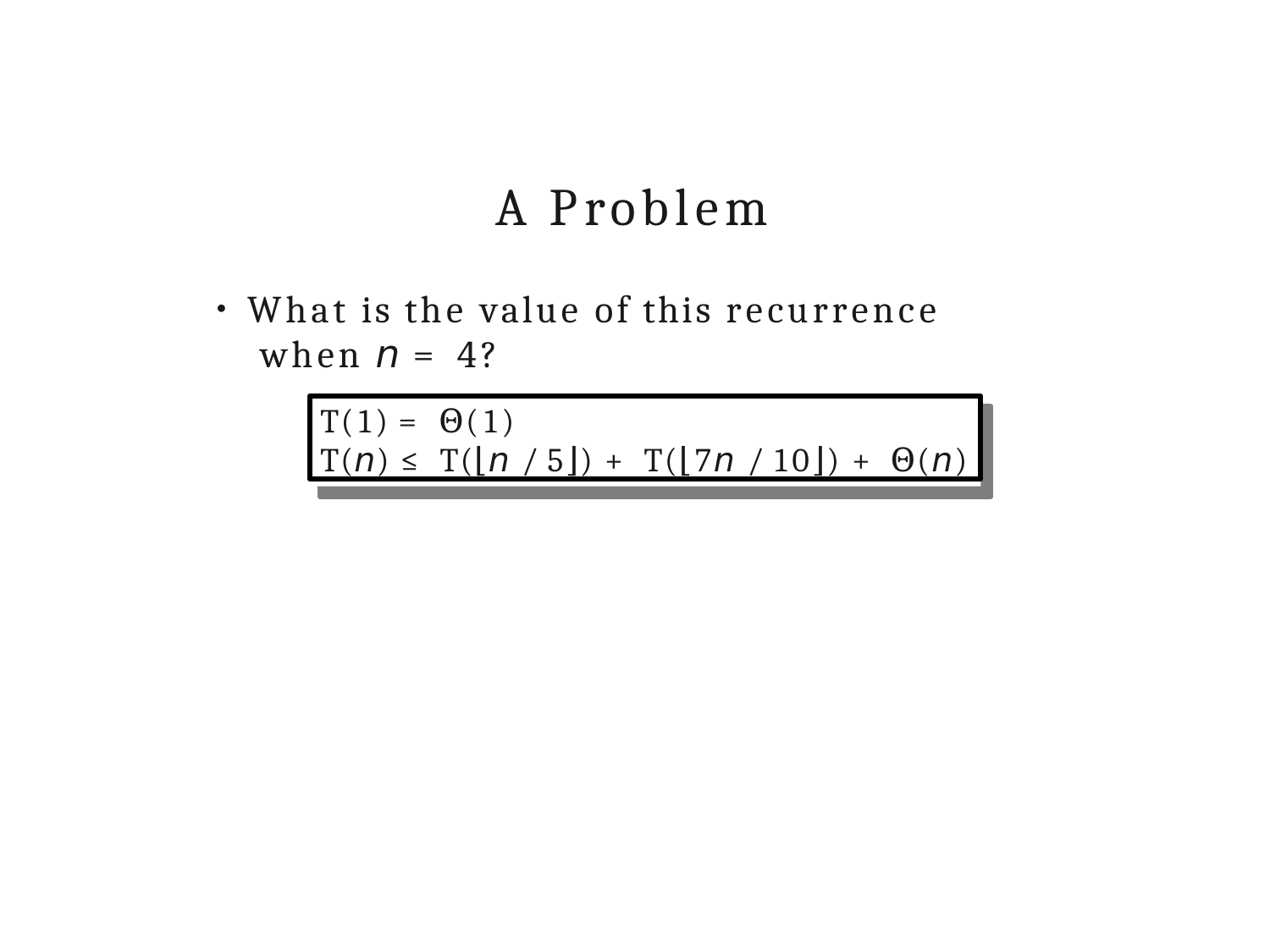

# A Problem
What is the value of this recurrence  when n = 4?
●

T(1) = Θ(1)
T(n) ≤ T(⌊n / 5⌋) + T(⌊7n / 10⌋) + Θ(n)

●	It's undefined!
●	Why haven't we seen this before?